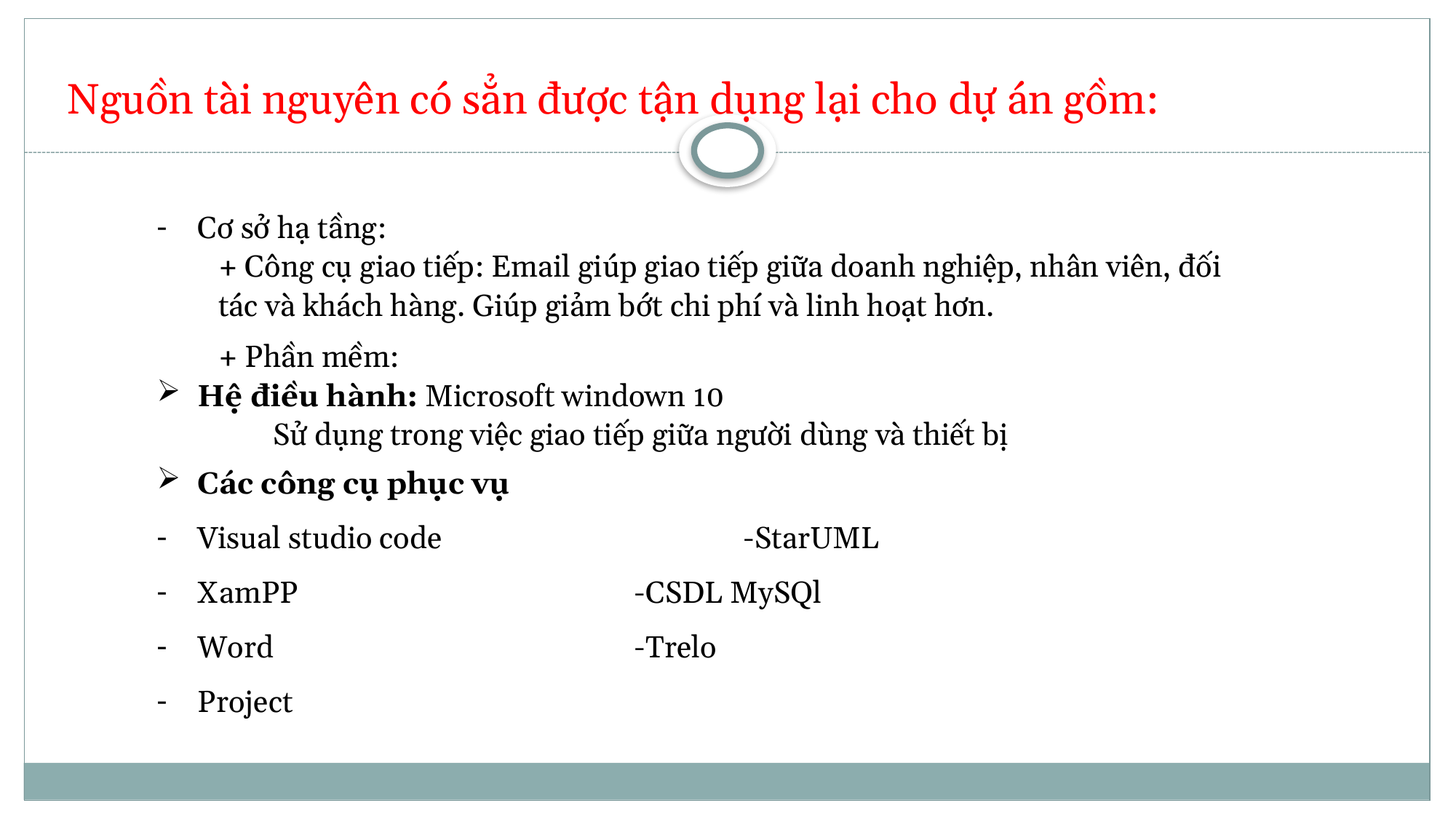

# Nguồn tài nguyên có sẳn được tận dụng lại cho dự án gồm:
Cơ sở hạ tầng:
+ Công cụ giao tiếp: Email giúp giao tiếp giữa doanh nghiệp, nhân viên, đối tác và khách hàng. Giúp giảm bớt chi phí và linh hoạt hơn.
+ Phần mềm:
Hệ điều hành: Microsoft windown 10
Sử dụng trong việc giao tiếp giữa người dùng và thiết bị
Các công cụ phục vụ
Visual studio code			-StarUML
XamPP				-CSDL MySQl
Word				-Trelo
Project